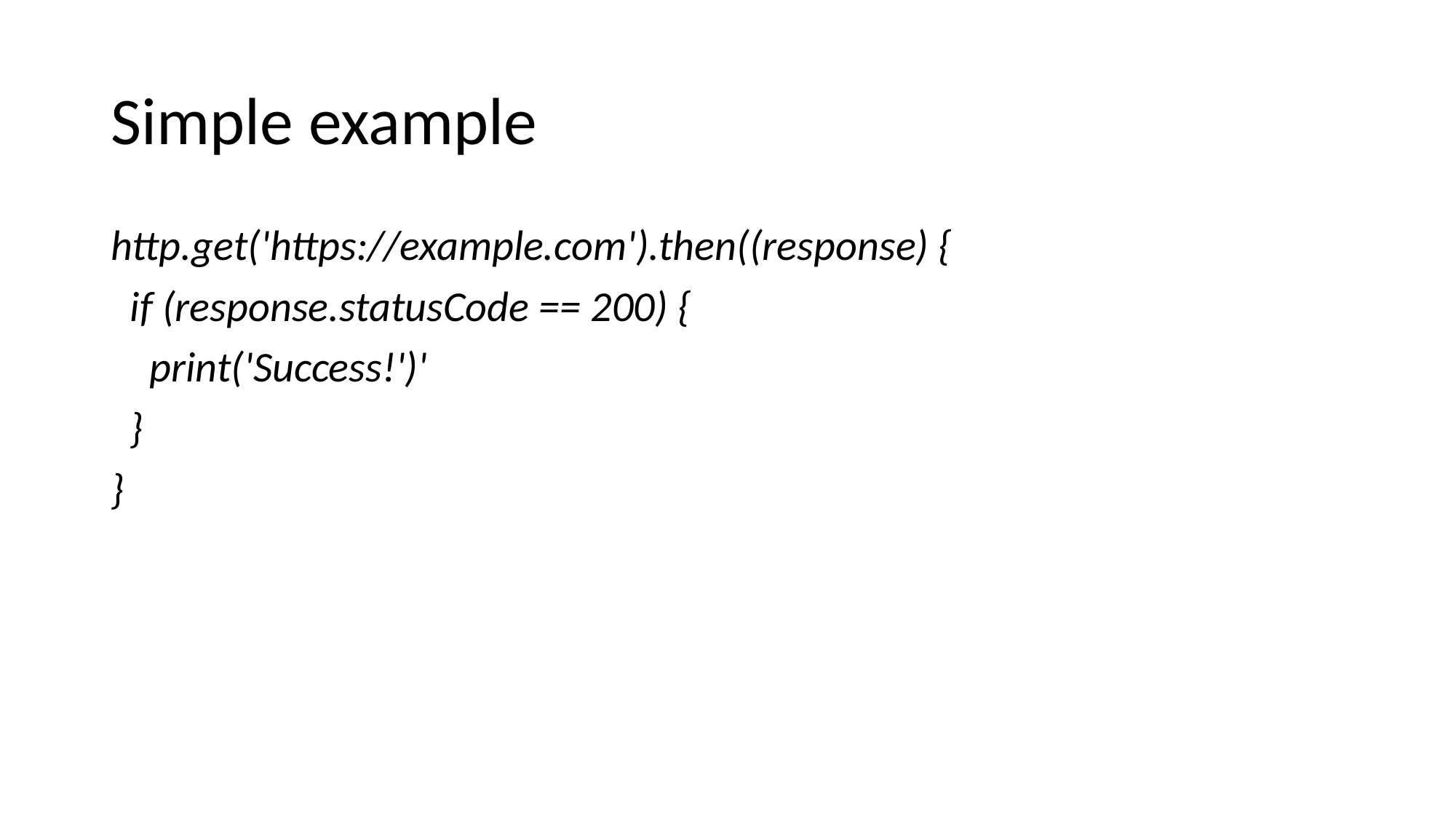

# Simple example
http.get('https://example.com').then((response) {
  if (response.statusCode == 200) {
    print('Success!')'
  }
}